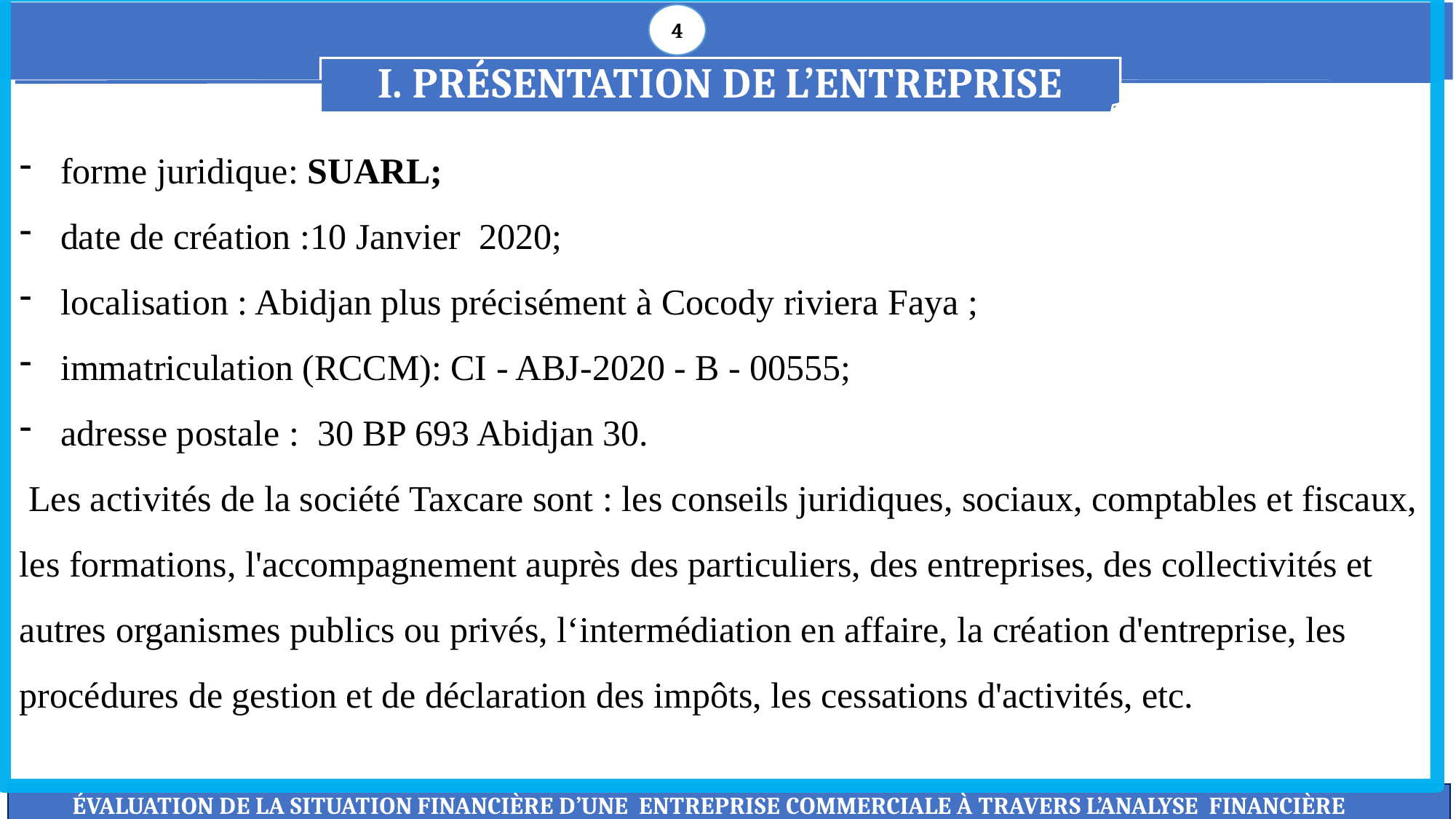

4
I. PRÉSENTATION DE L’ENTREPRISE
forme juridique: SUARL;
date de création :10 Janvier  2020;
localisation : Abidjan plus précisément à Cocody riviera Faya ;
immatriculation (RCCM): CI - ABJ-2020 - B - 00555;
adresse postale :  30 BP 693 Abidjan 30.
 Les activités de la société Taxcare sont : les conseils juridiques, sociaux, comptables et fiscaux, les formations, l'accompagnement auprès des particuliers, des entreprises, des collectivités et autres organismes publics ou privés, l‘intermédiation en affaire, la création d'entreprise, les procédures de gestion et de déclaration des impôts, les cessations d'activités, etc.
ÉVALUATION DE LA SITUATION FINANCIÈRE D’UNE  ENTREPRISE COMMERCIALE À TRAVERS L’ANALYSE  FINANCIÈRE